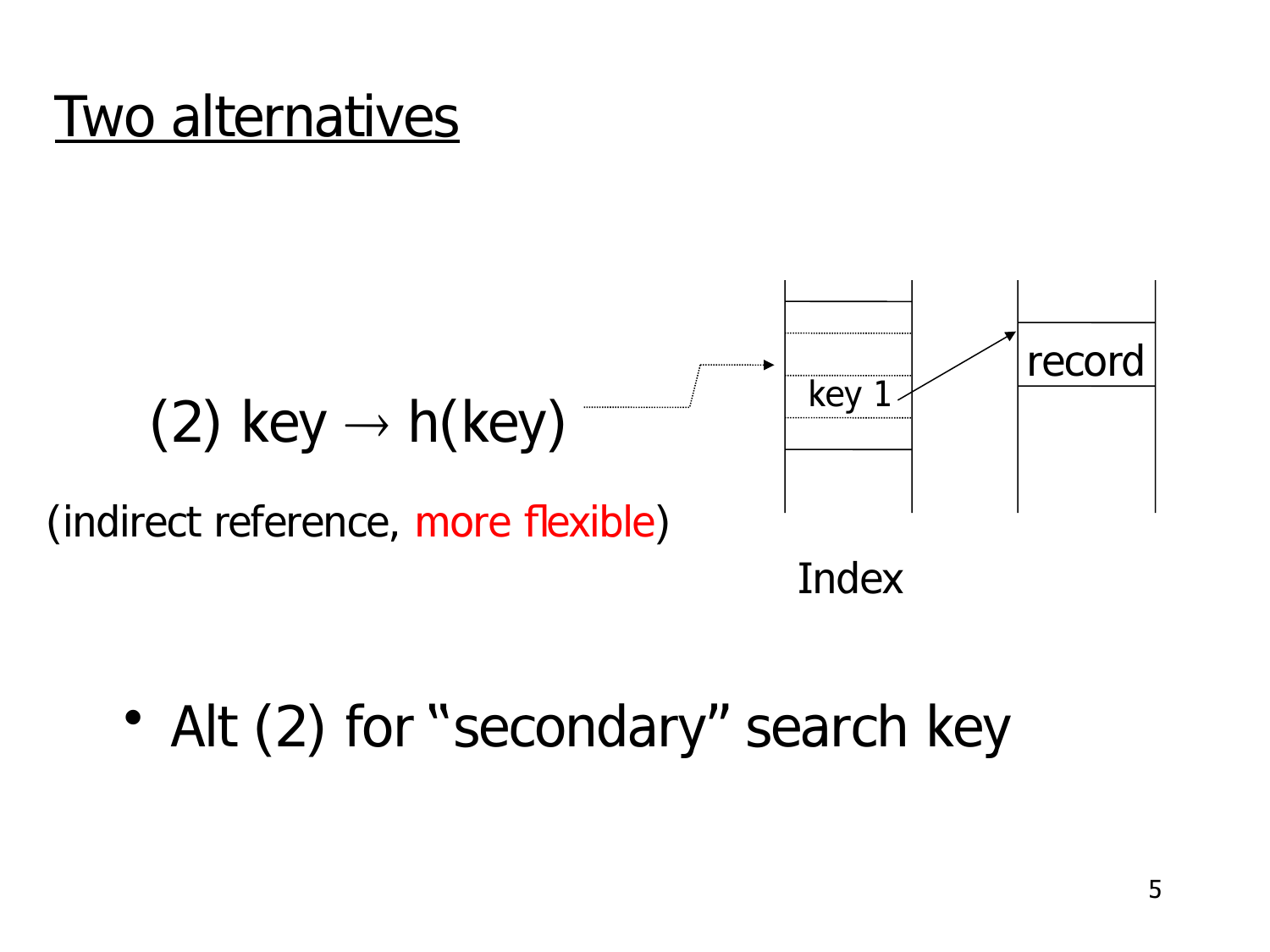

Two alternatives

record

key 1

(2) key → h(key)

(indirect reference, more flexible)
Index
Alt (2) for “secondary” search key
5